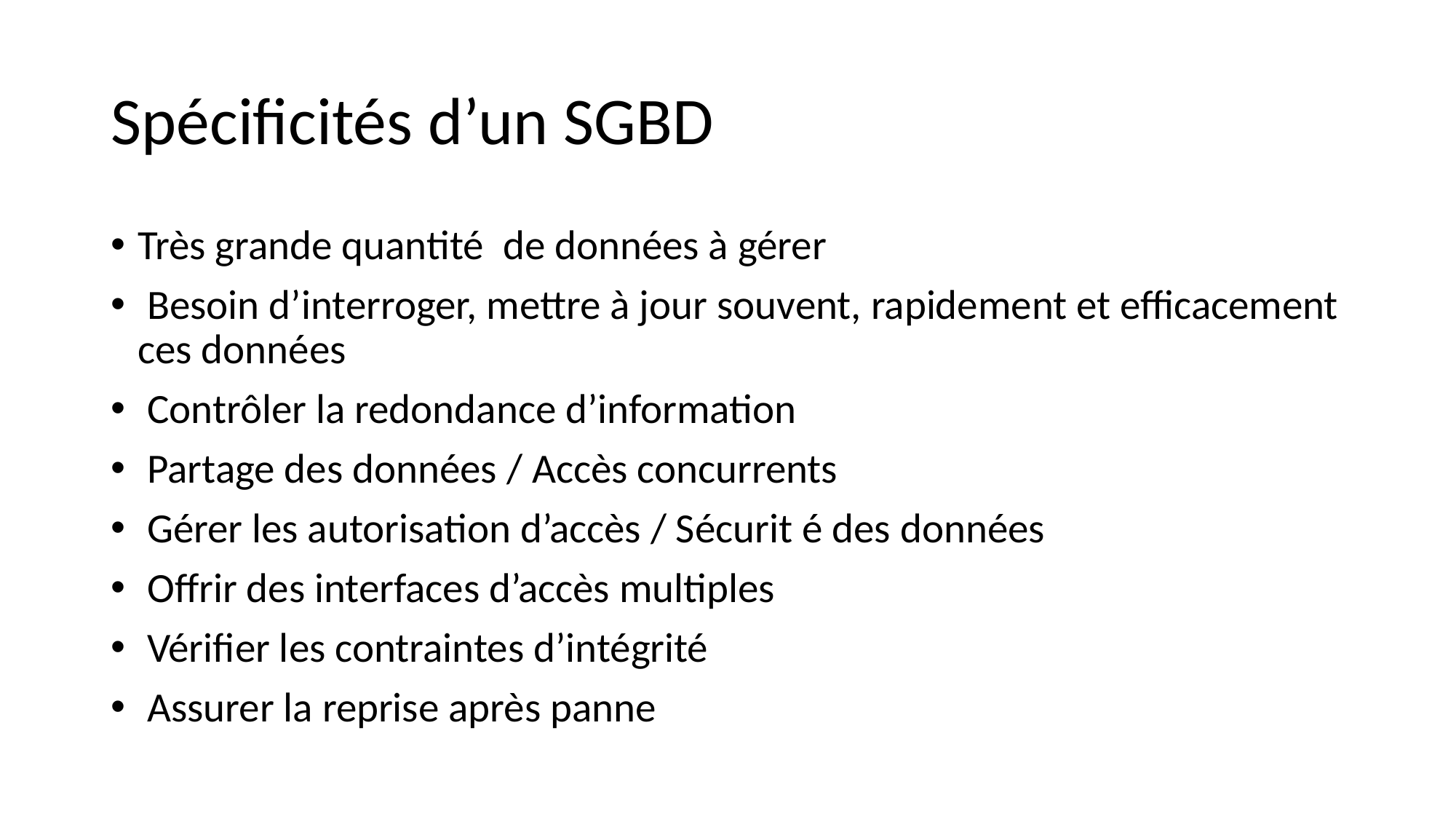

# Spécificités d’un SGBD
Très grande quantité  de données à gérer
 Besoin d’interroger, mettre à jour souvent, rapidement et efficacement ces données
 Contrôler la redondance d’information
 Partage des données / Accès concurrents
 Gérer les autorisation d’accès / Sécurit é des données
 Offrir des interfaces d’accès multiples
 Vérifier les contraintes d’intégrité
 Assurer la reprise après panne